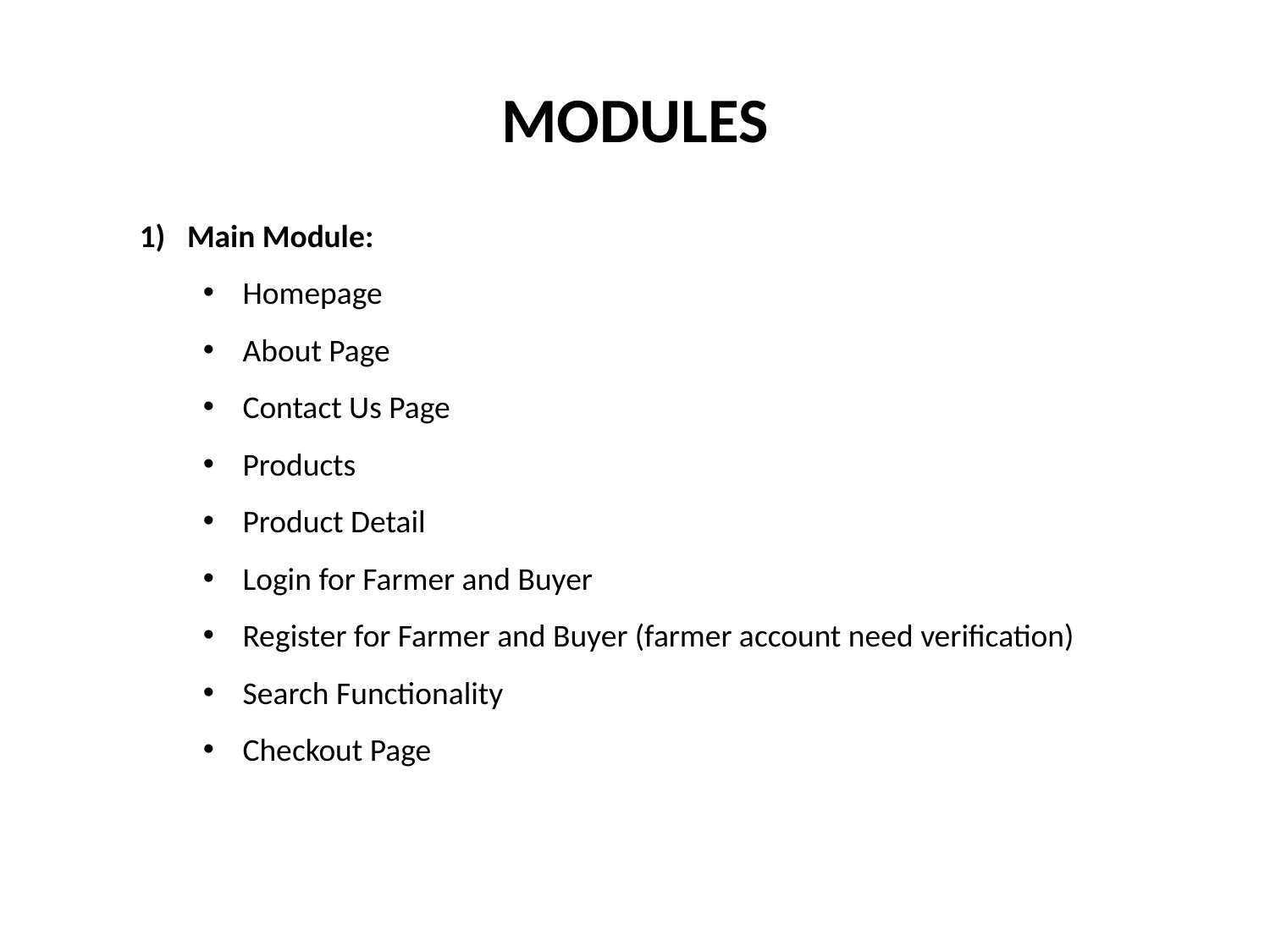

# MODULES
Main Module:
Homepage
About Page
Contact Us Page
Products
Product Detail
Login for Farmer and Buyer
Register for Farmer and Buyer (farmer account need verification)
Search Functionality
Checkout Page